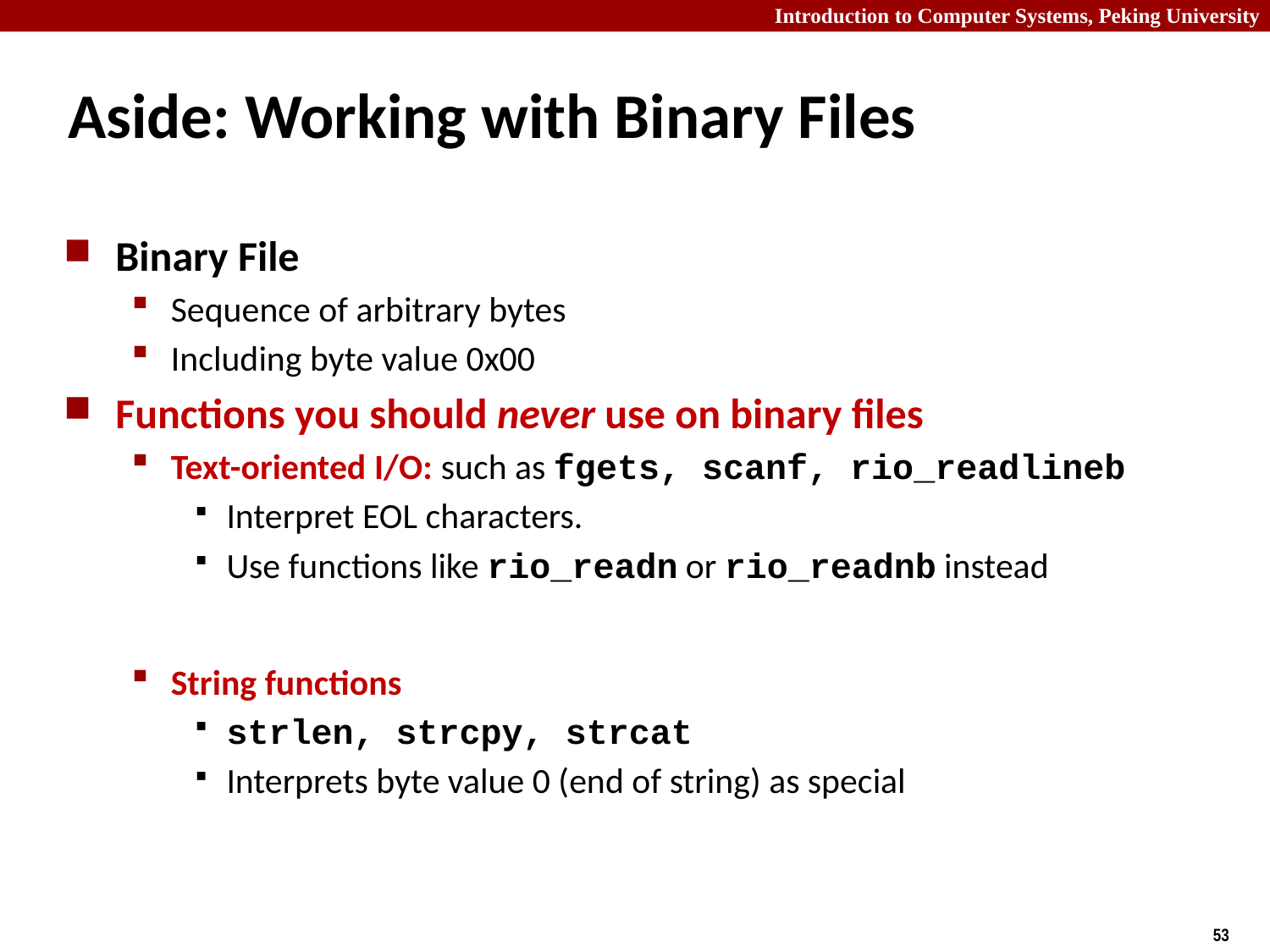

# Aside: Working with Binary Files
Binary File
Sequence of arbitrary bytes
Including byte value 0x00
Functions you should never use on binary files
Text-oriented I/O: such as fgets, scanf, rio_readlineb
Interpret EOL characters.
Use functions like rio_readn or rio_readnb instead

String functions
strlen, strcpy, strcat
Interprets byte value 0 (end of string) as special